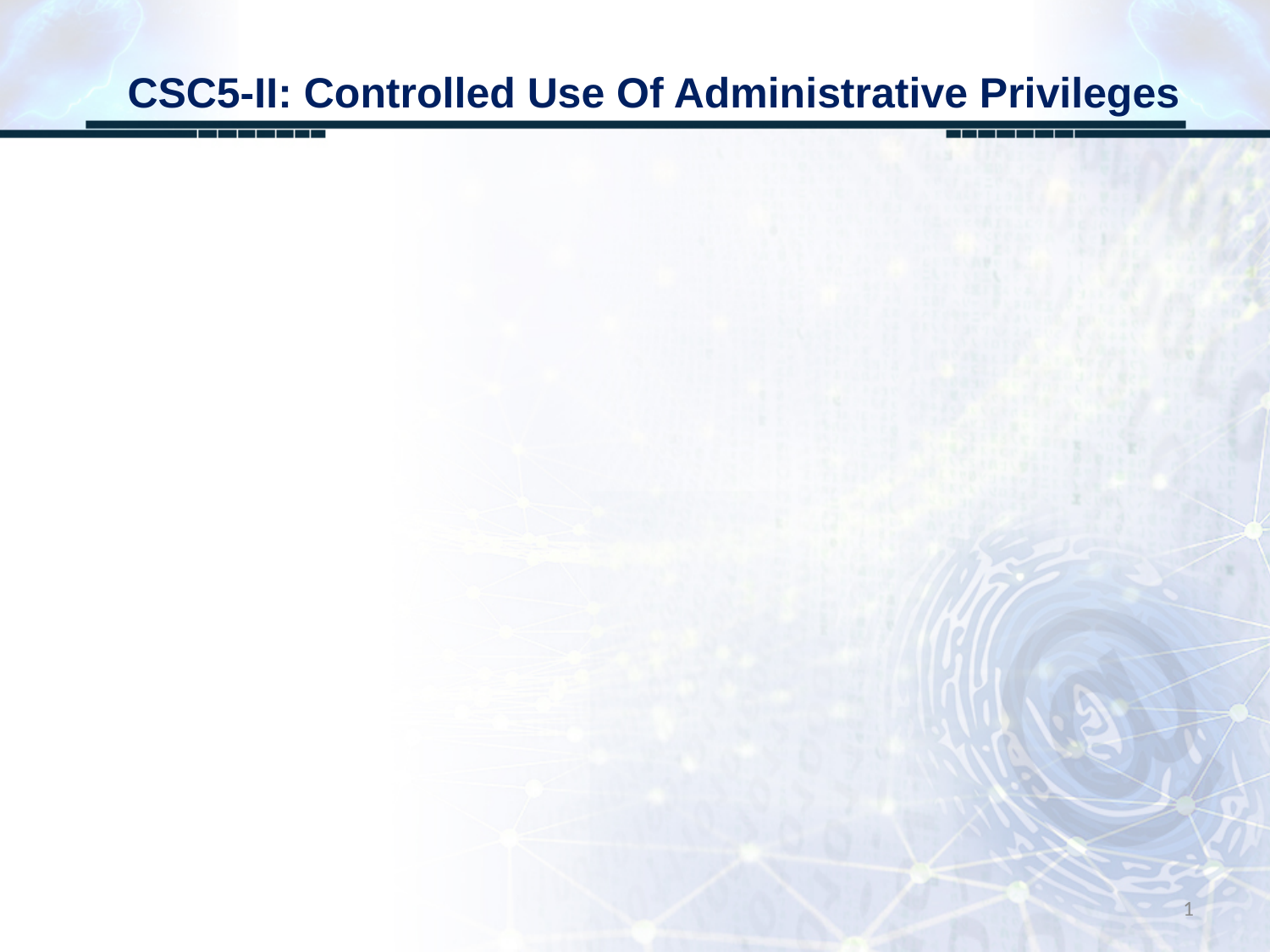

# CSC5-II: Controlled Use Of Administrative Privileges
1